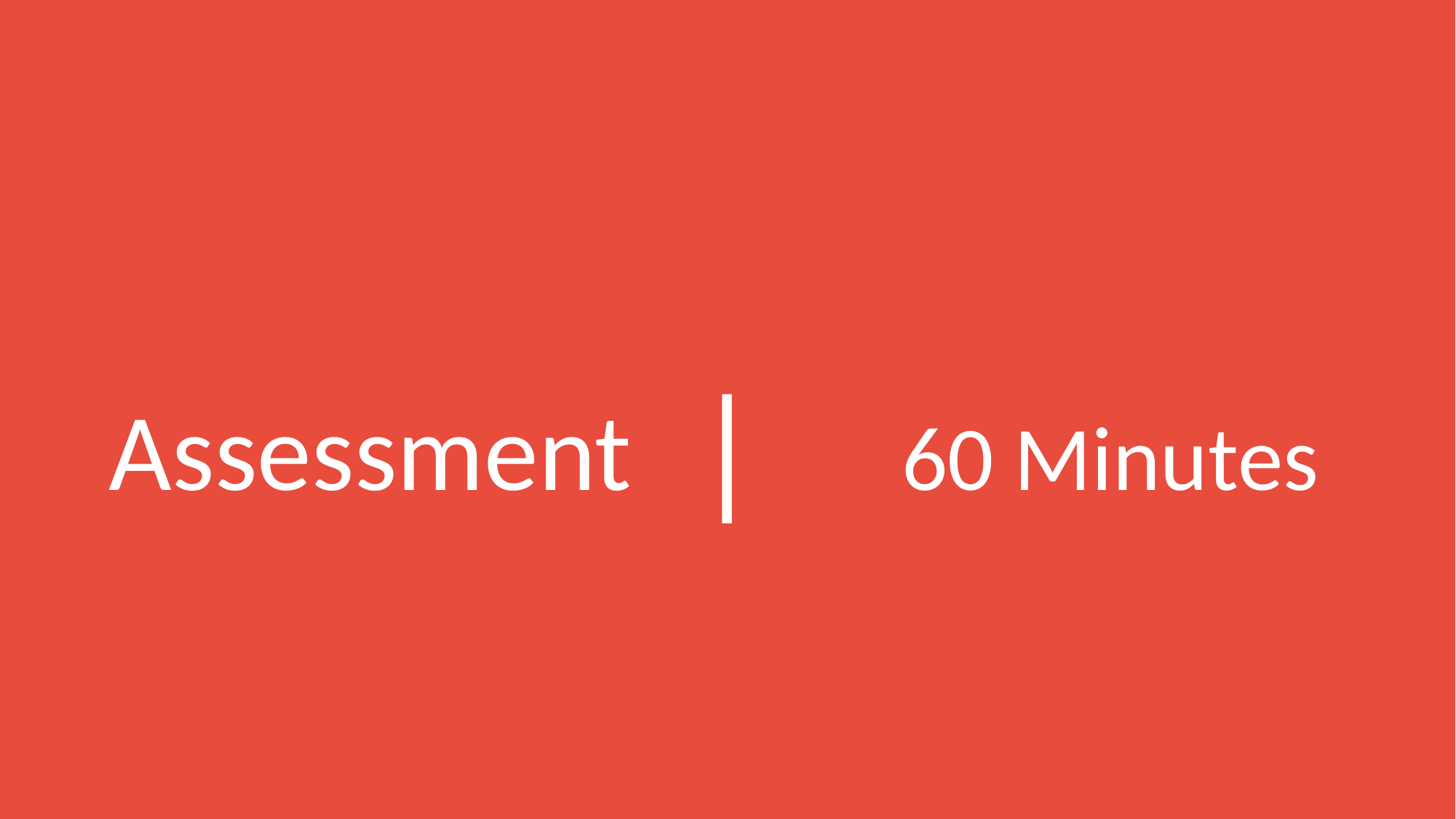

80 Questions
|
Assessment
60 Minutes
Passing
85%
Score